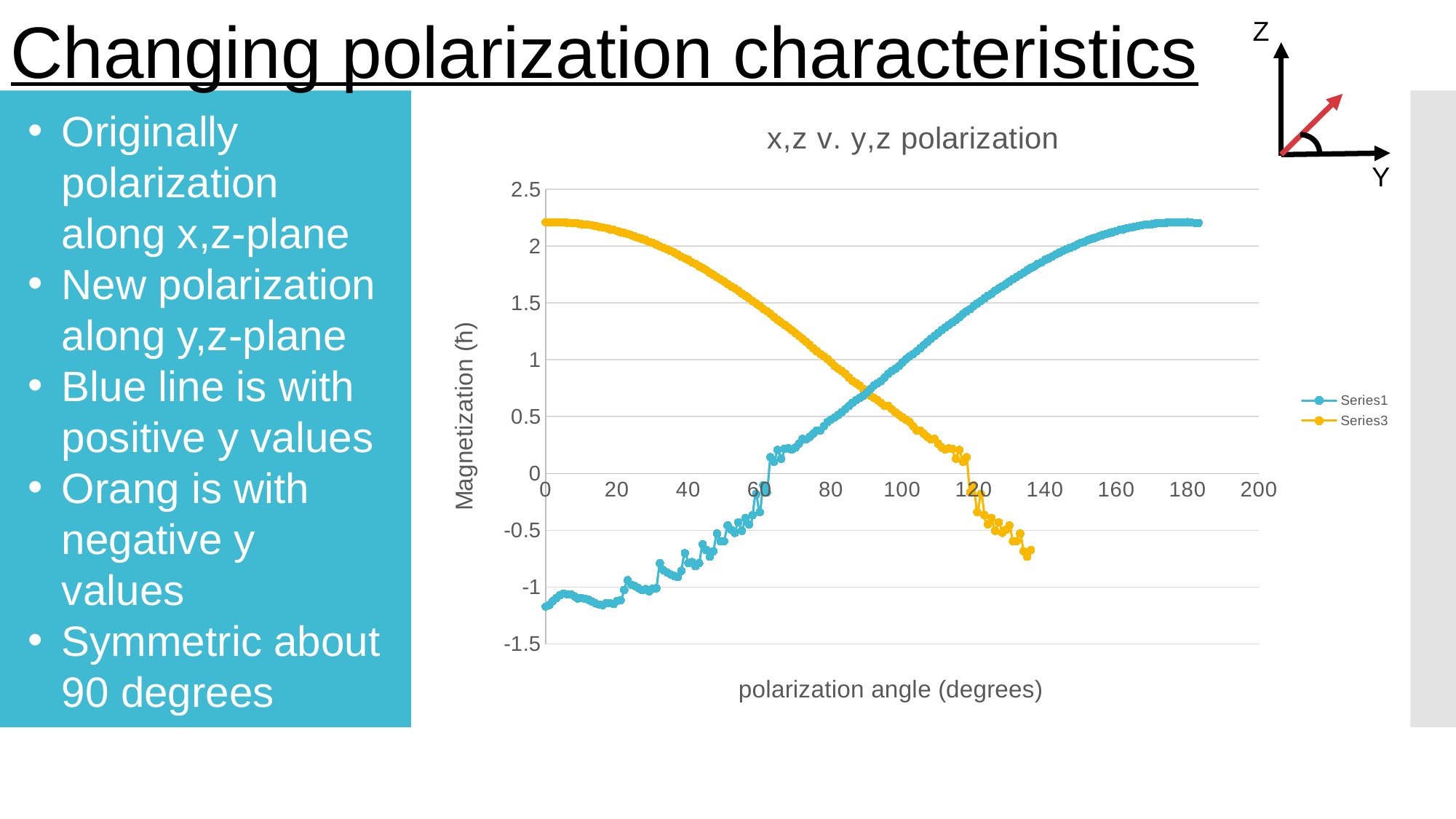

Changing polarization characteristics
Z

### Chart: x,z v. y,z polarization

| Category |  |  |
|---|---|---|
Originally polarization along x,z-plane
New polarization along y,z-plane
Blue line is with positive y values
Orang is with negative y values
Symmetric about 90 degrees

Y